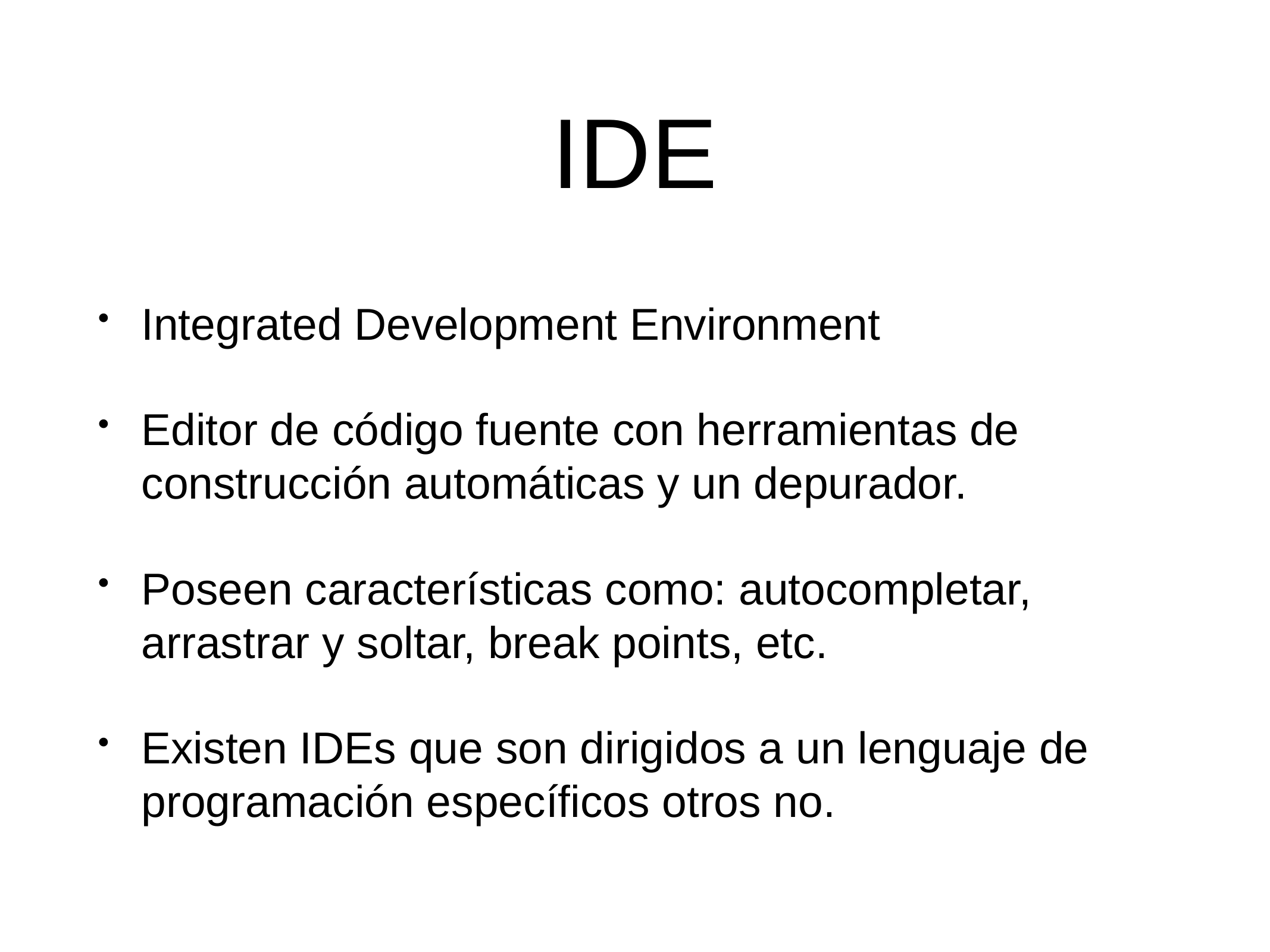

# IDE
Integrated Development Environment
Editor de código fuente con herramientas de construcción automáticas y un depurador.
Poseen características como: autocompletar, arrastrar y soltar, break points, etc.
Existen IDEs que son dirigidos a un lenguaje de programación específicos otros no.